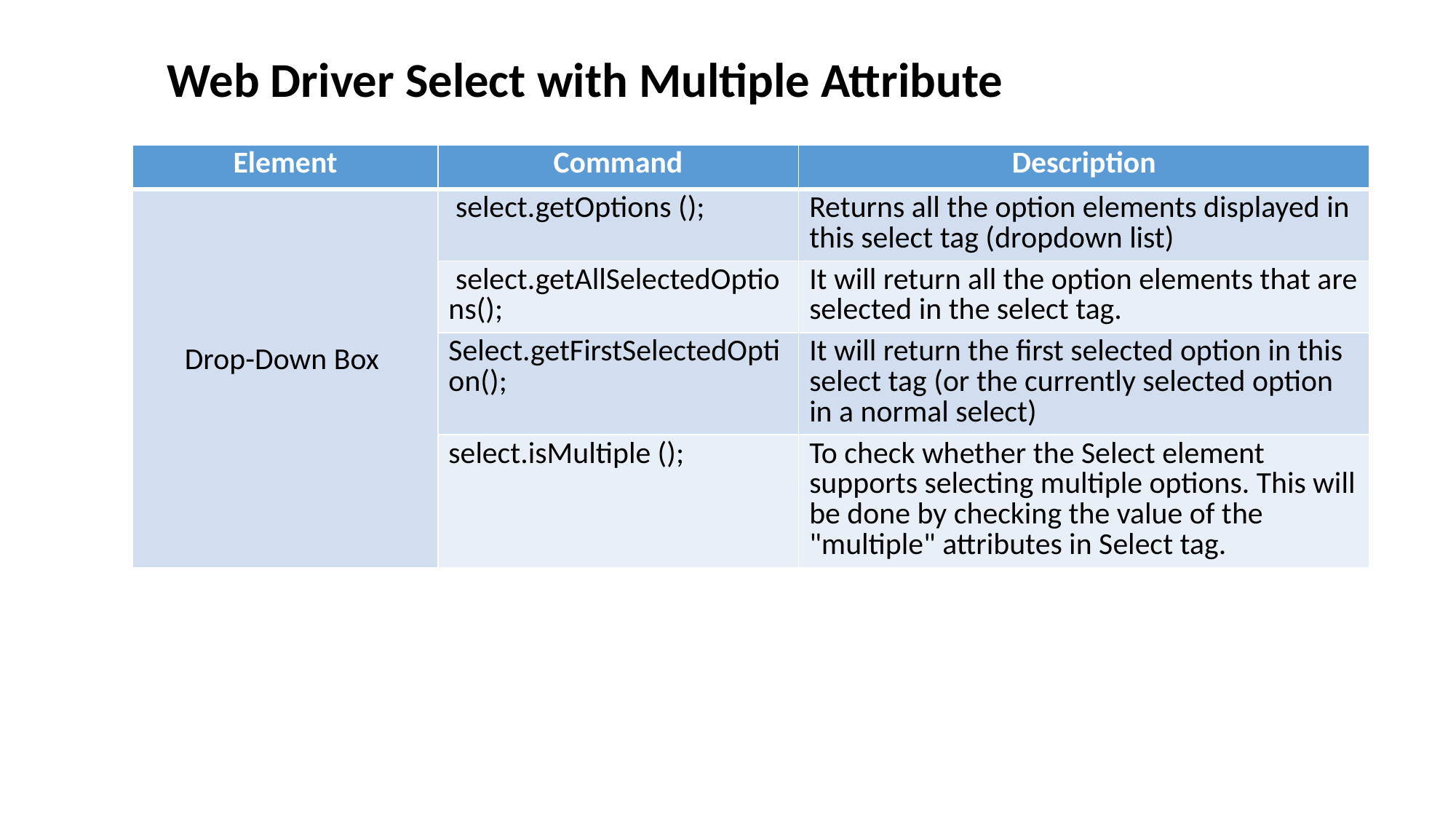

# Web Driver Select with Multiple Attribute
| Element | Command | Description |
| --- | --- | --- |
| Drop-Down Box | select.getOptions (); | Returns all the option elements displayed in this select tag (dropdown list) |
|  | select.getAllSelectedOptions(); | It will return all the option elements that are selected in the select tag. |
|  | Select.getFirstSelectedOption(); | It will return the first selected option in this select tag (or the currently selected option in a normal select) |
|  | select.isMultiple (); | To check whether the Select element supports selecting multiple options. This will be done by checking the value of the "multiple" attributes in Select tag. |